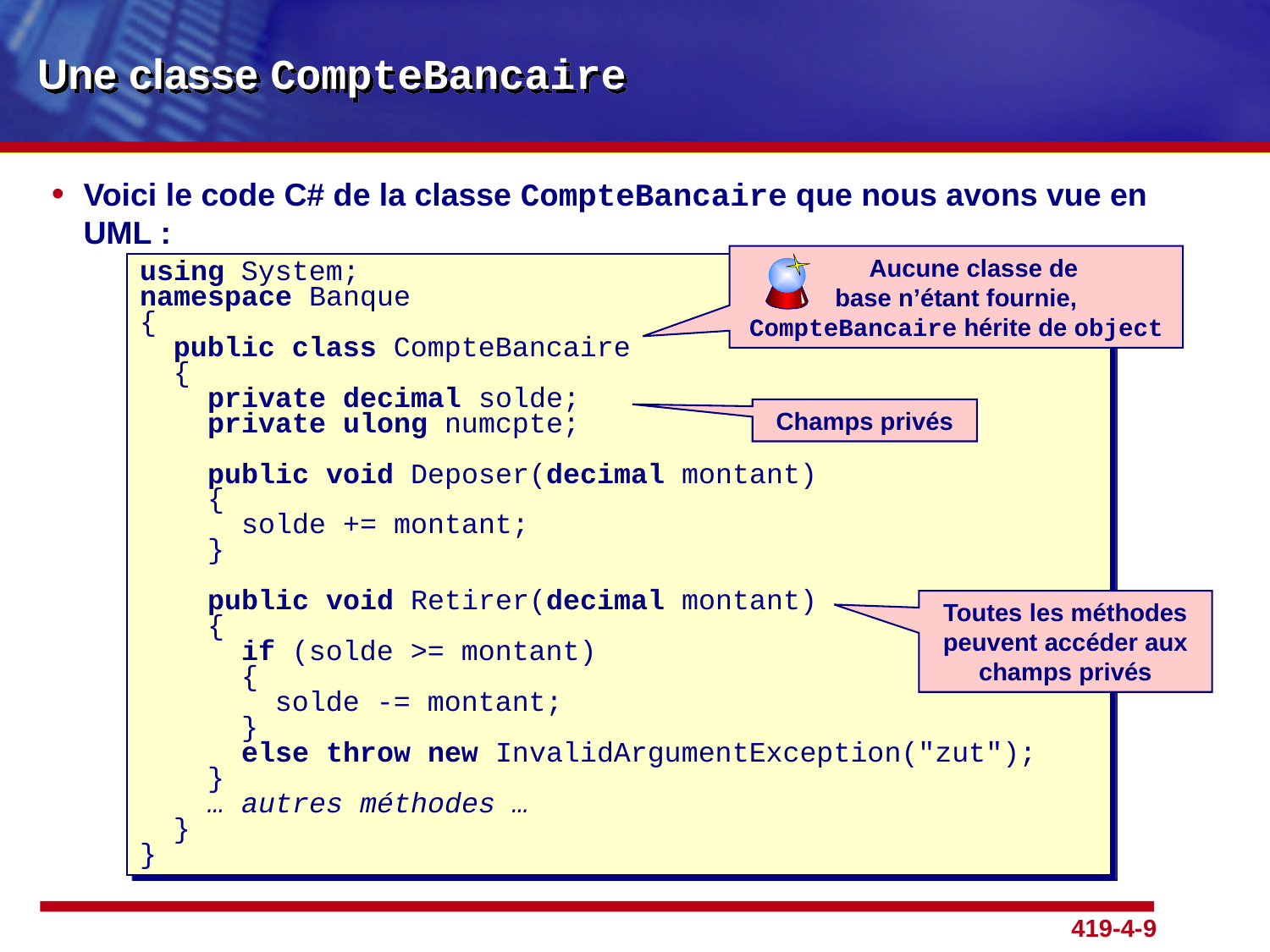

# Une classe CompteBancaire
Voici le code C# de la classe CompteBancaire que nous avons vue en UML :
      Aucune classe de
base n’étant fournie, CompteBancaire hérite de object
using System;
namespace Banque
{
  public class CompteBancaire
  {
    private decimal solde;
    private ulong numcpte;

    public void Deposer(decimal montant)
    {
      solde += montant;
    }

    public void Retirer(decimal montant)
    {
      if (solde >= montant)
      {
        solde -= montant;
      }
      else throw new InvalidArgumentException("zut");
    }
    … autres méthodes …
  }
}

Champs privés
Toutes les méthodes peuvent accéder aux champs privés